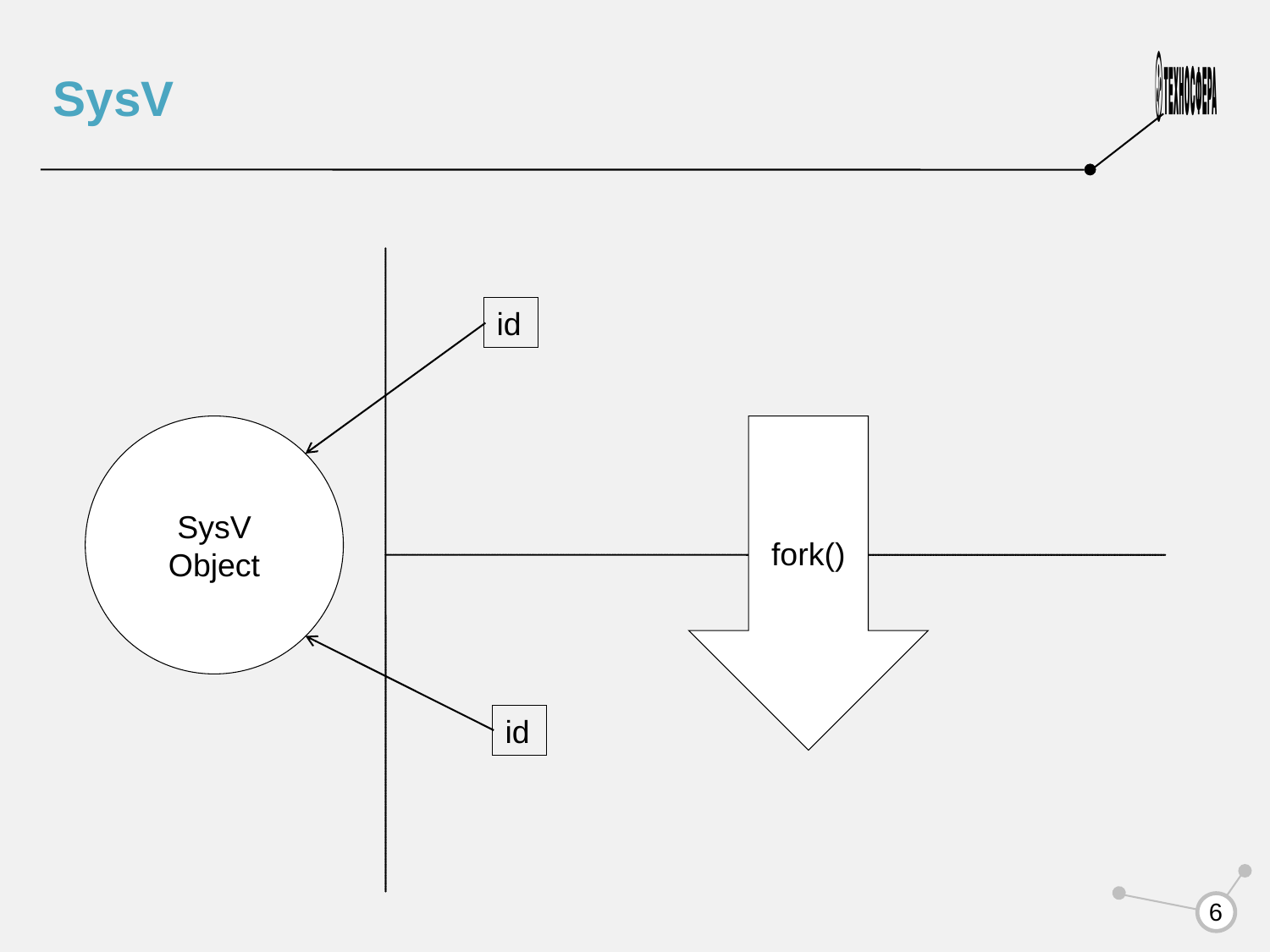

SysV

id

SysV Object
fork()

id
6